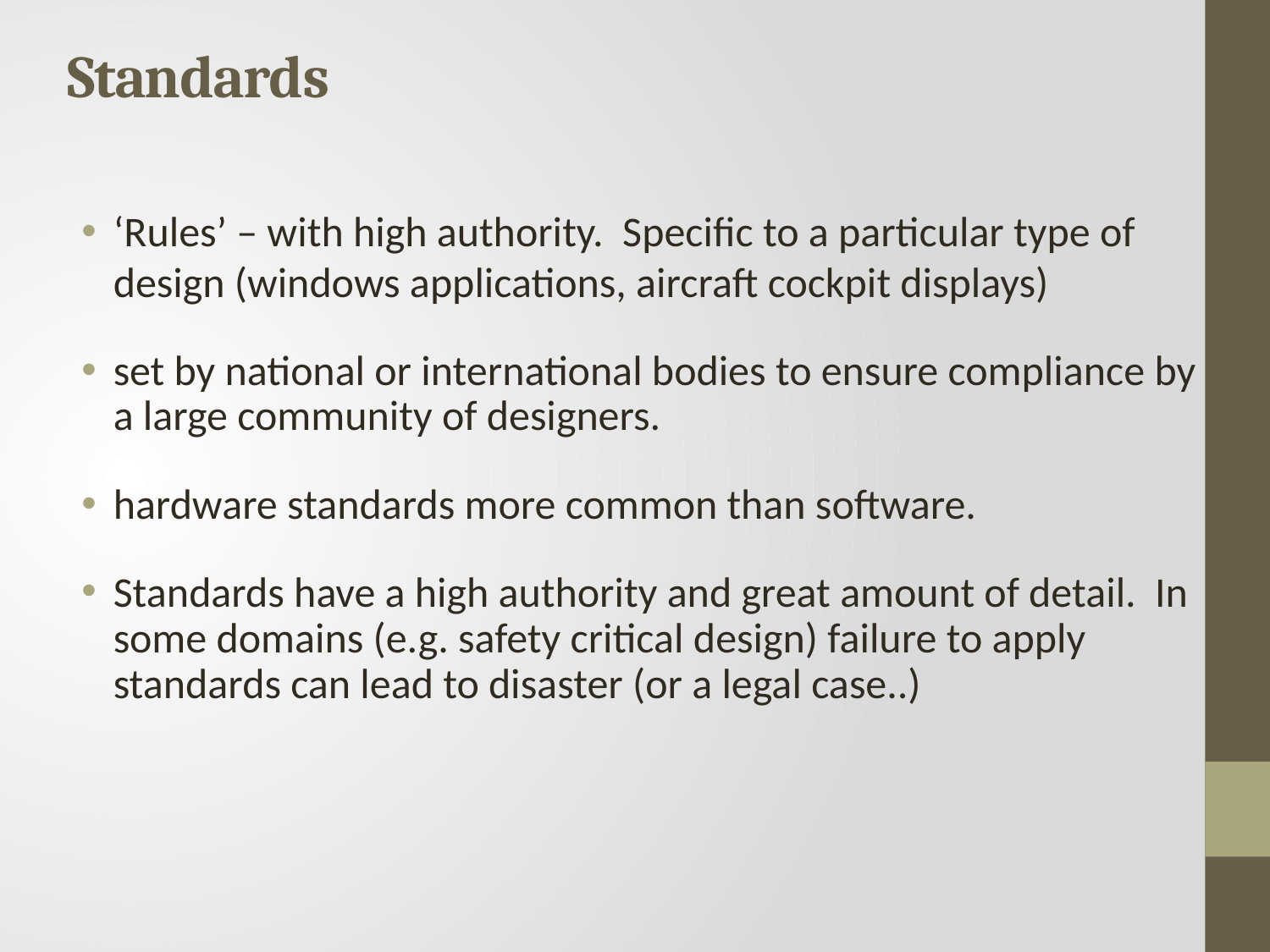

# Standards
‘Rules’ – with high authority.  Specific to a particular type of design (windows applications, aircraft cockpit displays)
set by national or international bodies to ensure compliance by a large community of designers.
hardware standards more common than software.
Standards have a high authority and great amount of detail.  In some domains (e.g. safety critical design) failure to apply standards can lead to disaster (or a legal case..)